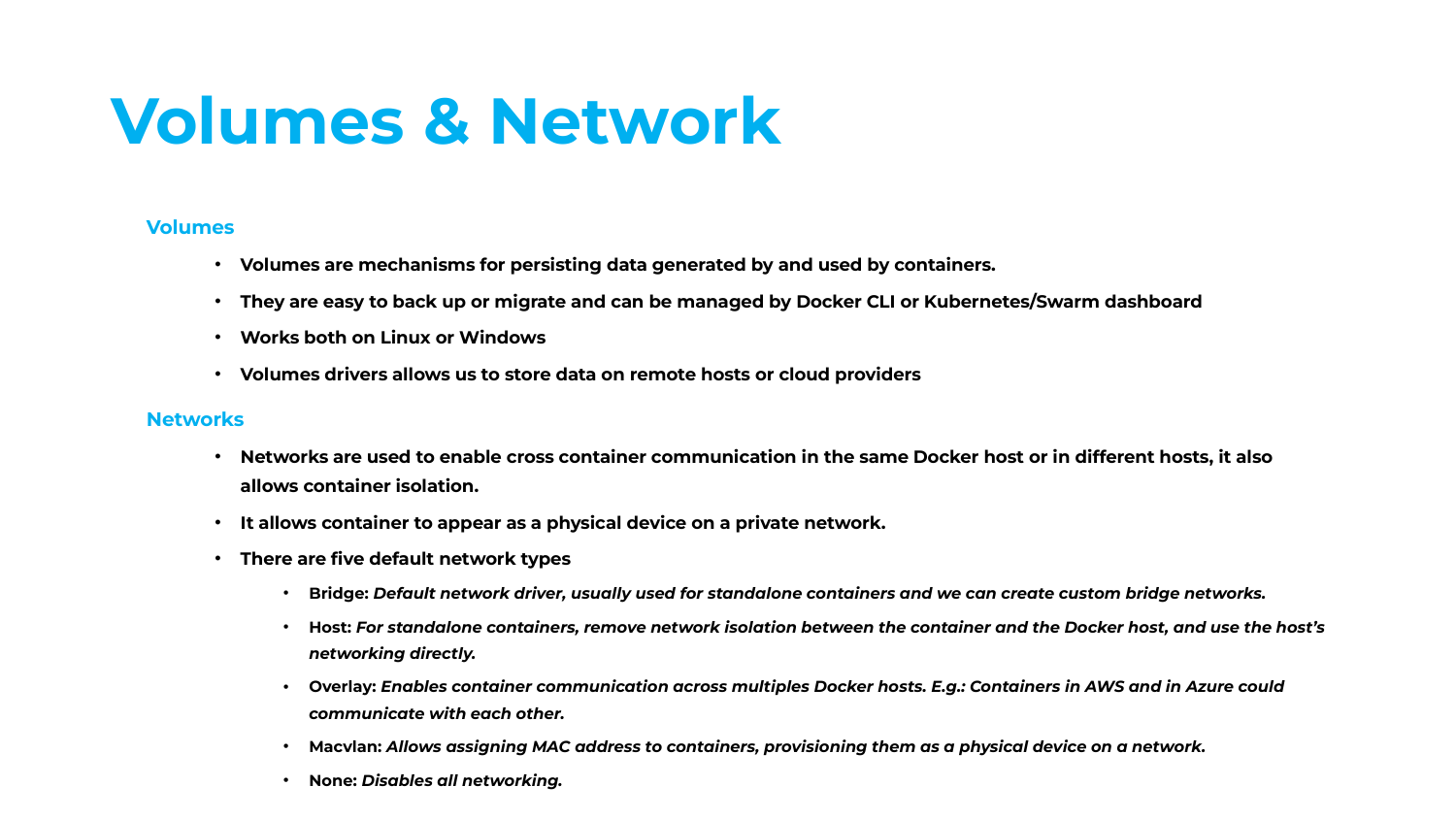

# Volumes & Network
Volumes
Volumes are mechanisms for persisting data generated by and used by containers.
They are easy to back up or migrate and can be managed by Docker CLI or Kubernetes/Swarm dashboard
Works both on Linux or Windows
Volumes drivers allows us to store data on remote hosts or cloud providers
Networks
Networks are used to enable cross container communication in the same Docker host or in different hosts, it also allows container isolation.
It allows container to appear as a physical device on a private network.
There are five default network types
Bridge: Default network driver, usually used for standalone containers and we can create custom bridge networks.
Host: For standalone containers, remove network isolation between the container and the Docker host, and use the host’s networking directly.
Overlay: Enables container communication across multiples Docker hosts. E.g.: Containers in AWS and in Azure could communicate with each other.
Macvlan: Allows assigning MAC address to containers, provisioning them as a physical device on a network.
None: Disables all networking.